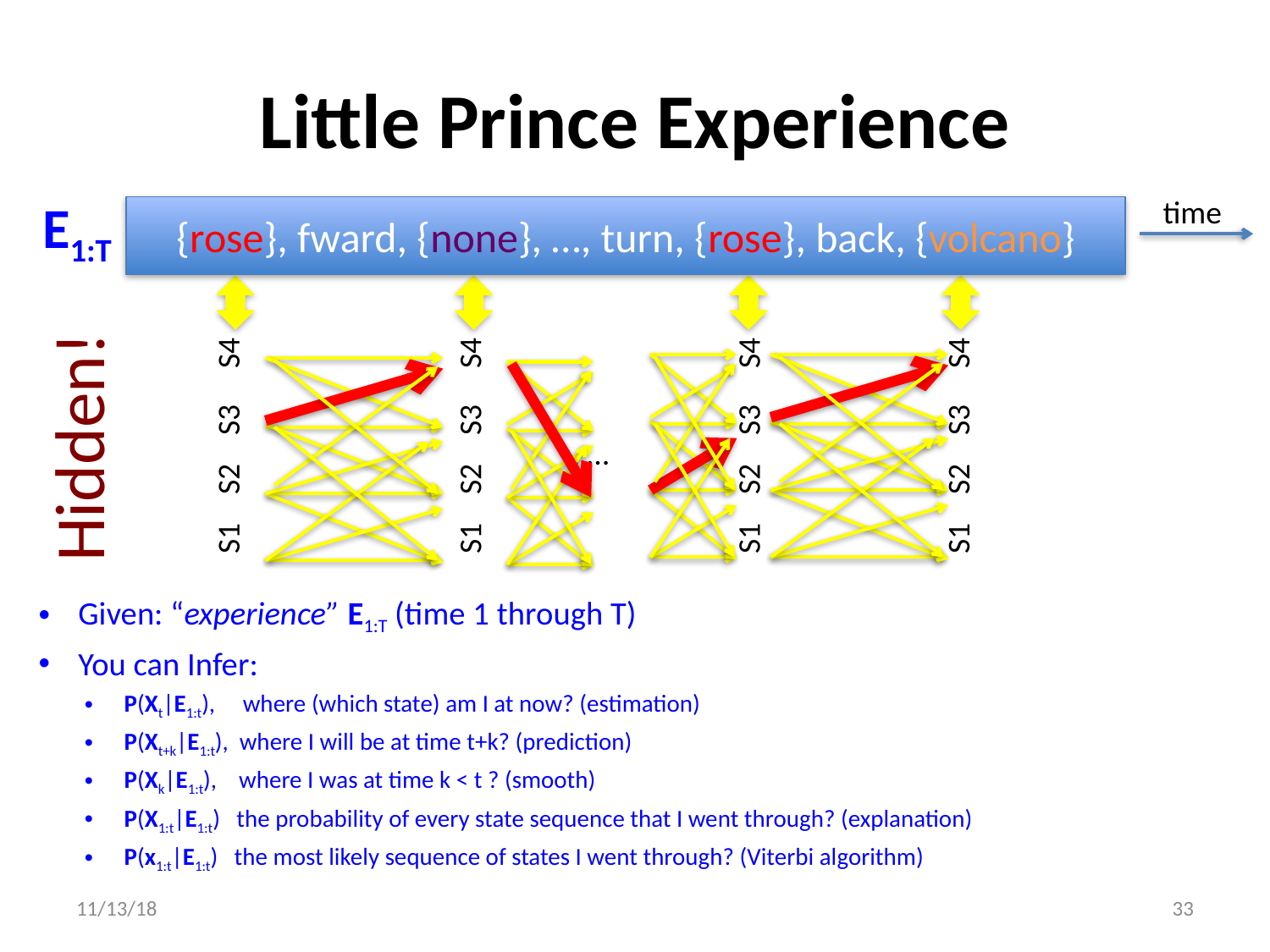

# Little Prince Experience
E1:T
time
{rose}, fward, {none}, …, turn, {rose}, back, {volcano}

S1    S2    S3     S4
S1    S2    S3     S4
S1    S2    S3     S4
S1    S2    S3     S4
Hidden!
……
Given: “experience” E1:T (time 1 through T)
You can Infer:
P(Xt|E1:t),     where (which state) am I at now? (estimation)
P(Xt+k|E1:t),  where I will be at time t+k? (prediction)
P(Xk|E1:t),    where I was at time k < t ? (smooth)
P(X1:t|E1:t)   the probability of every state sequence that I went through? (explanation)
P(x1:t|E1:t)   the most likely sequence of states I went through? (Viterbi algorithm)
11/13/18
33